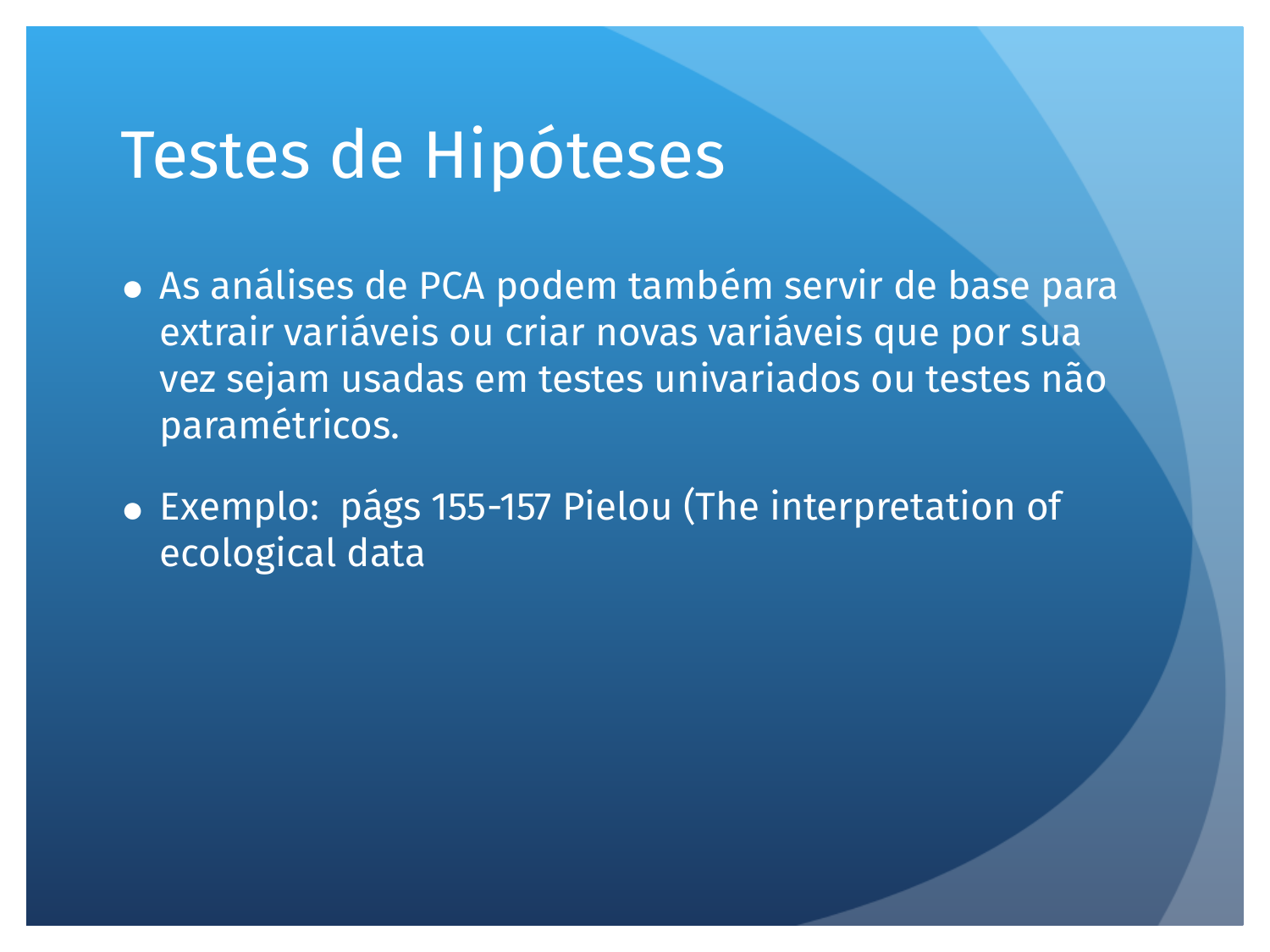

Testes de Hipóteses
As análises de PCA podem também servir de base para extrair variáveis ou criar novas variáveis que por sua vez sejam usadas em testes univariados ou testes não paramétricos.
Exemplo:  págs 155-157 Pielou (The interpretation of ecological data